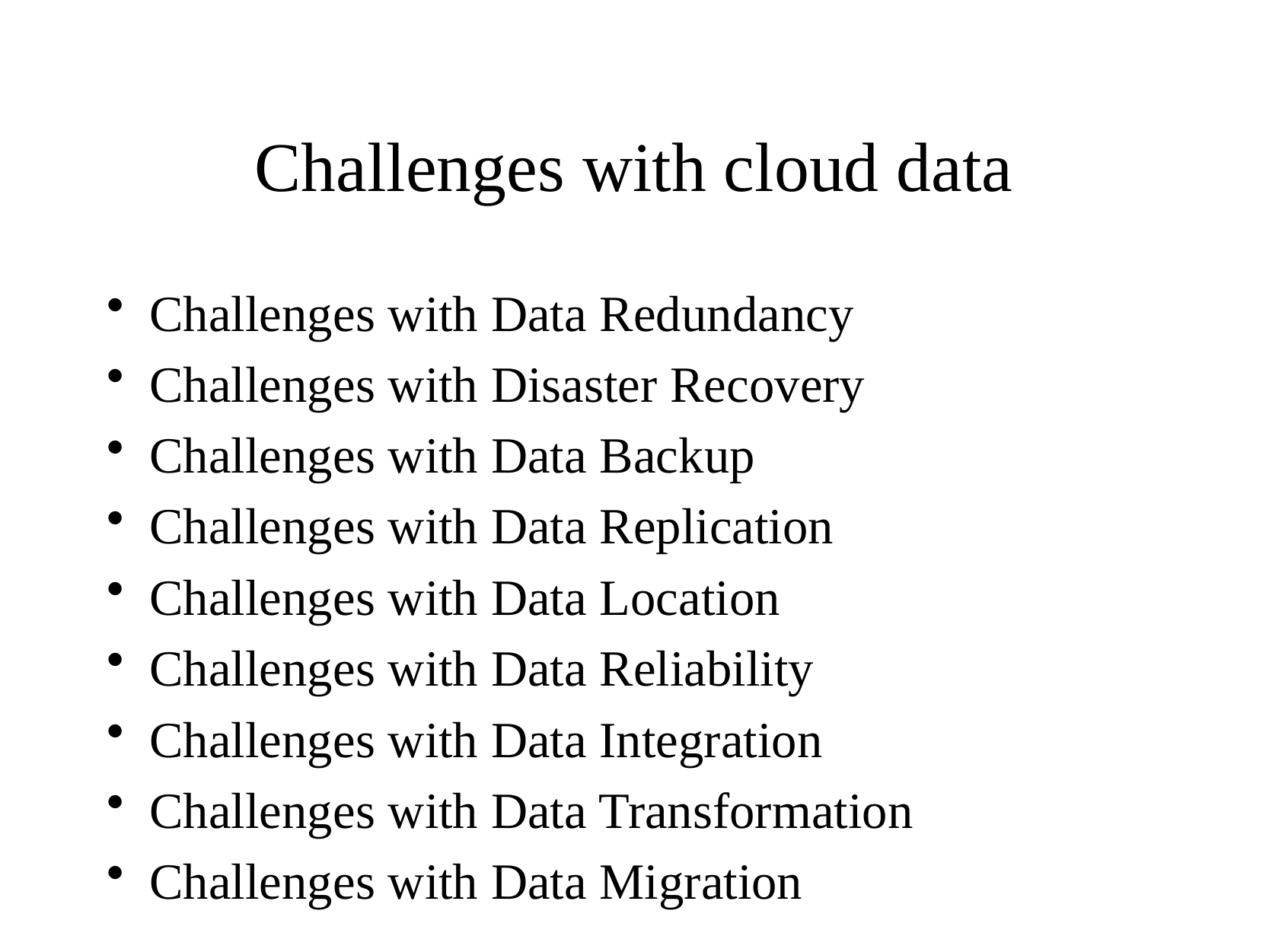

# Challenges with cloud data
Challenges with Data Redundancy
Challenges with Disaster Recovery
Challenges with Data Backup
Challenges with Data Replication
Challenges with Data Location
Challenges with Data Reliability
Challenges with Data Integration
Challenges with Data Transformation
Challenges with Data Migration